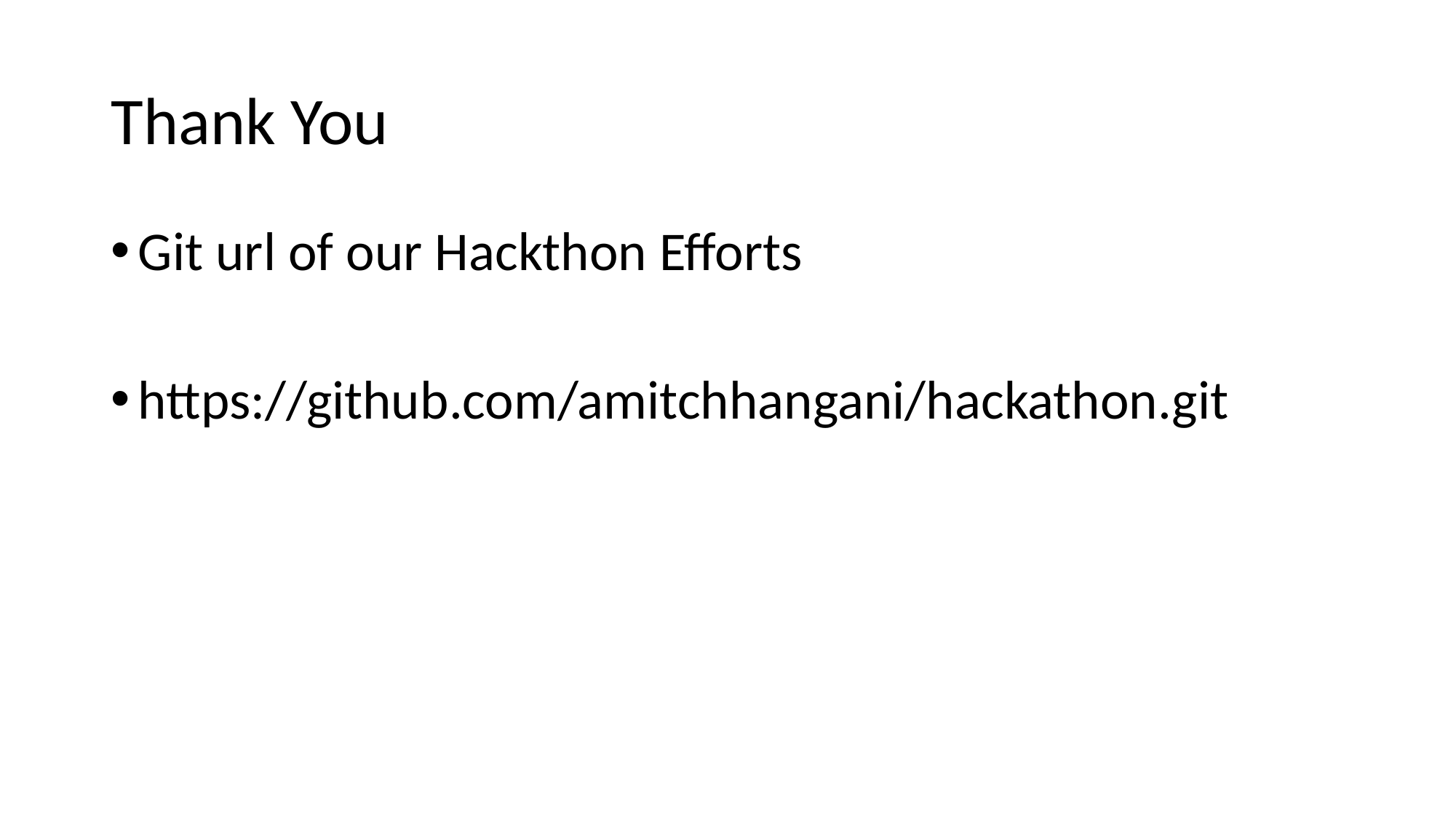

# Thank You
Git url of our Hackthon Efforts

https://github.com/amitchhangani/hackathon.git